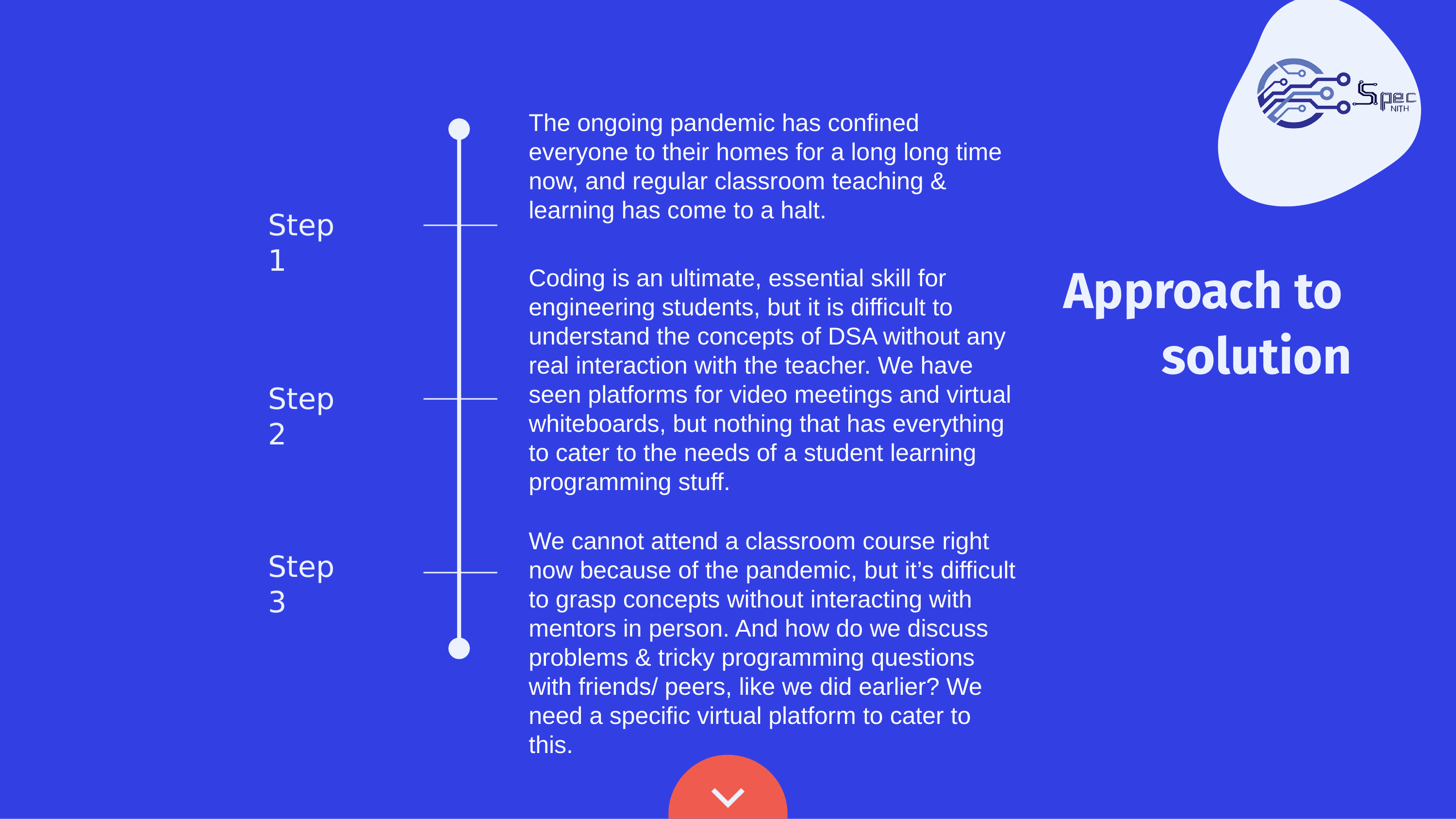

The ongoing pandemic has confined everyone to their homes for a long long time now, and regular classroom teaching & learning has come to a halt.

# Step 1
Approach to
solution

Coding is an ultimate, essential skill for engineering students, but it is difficult to understand the concepts of DSA without any real interaction with the teacher. We have seen platforms for video meetings and virtual whiteboards, but nothing that has everything to cater to the needs of a student learning programming stuff.
Step 2
We cannot attend a classroom course right now because of the pandemic, but it’s difficult to grasp concepts without interacting with mentors in person. And how do we discuss problems & tricky programming questions with friends/ peers, like we did earlier? We need a specific virtual platform to cater to this.

Step 3